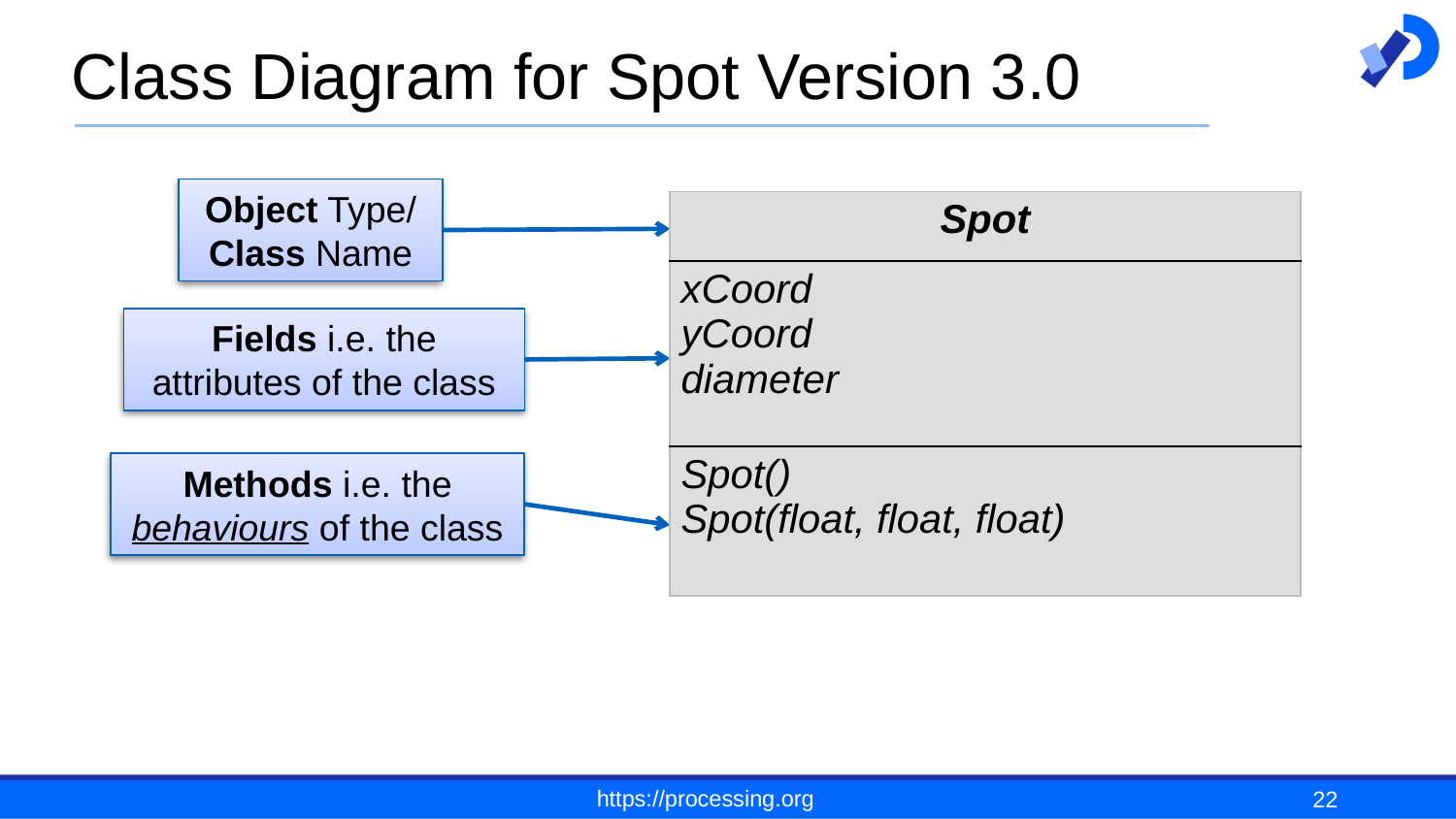

# Class Diagram for Spot Version 3.0
Object Type/ Class Name
| Spot |
| --- |
| xCoord yCoord diameter |
| Spot() Spot(float, float, float) |
Fields i.e. the attributes of the class
Methods i.e. the behaviours of the class
22
https://processing.org